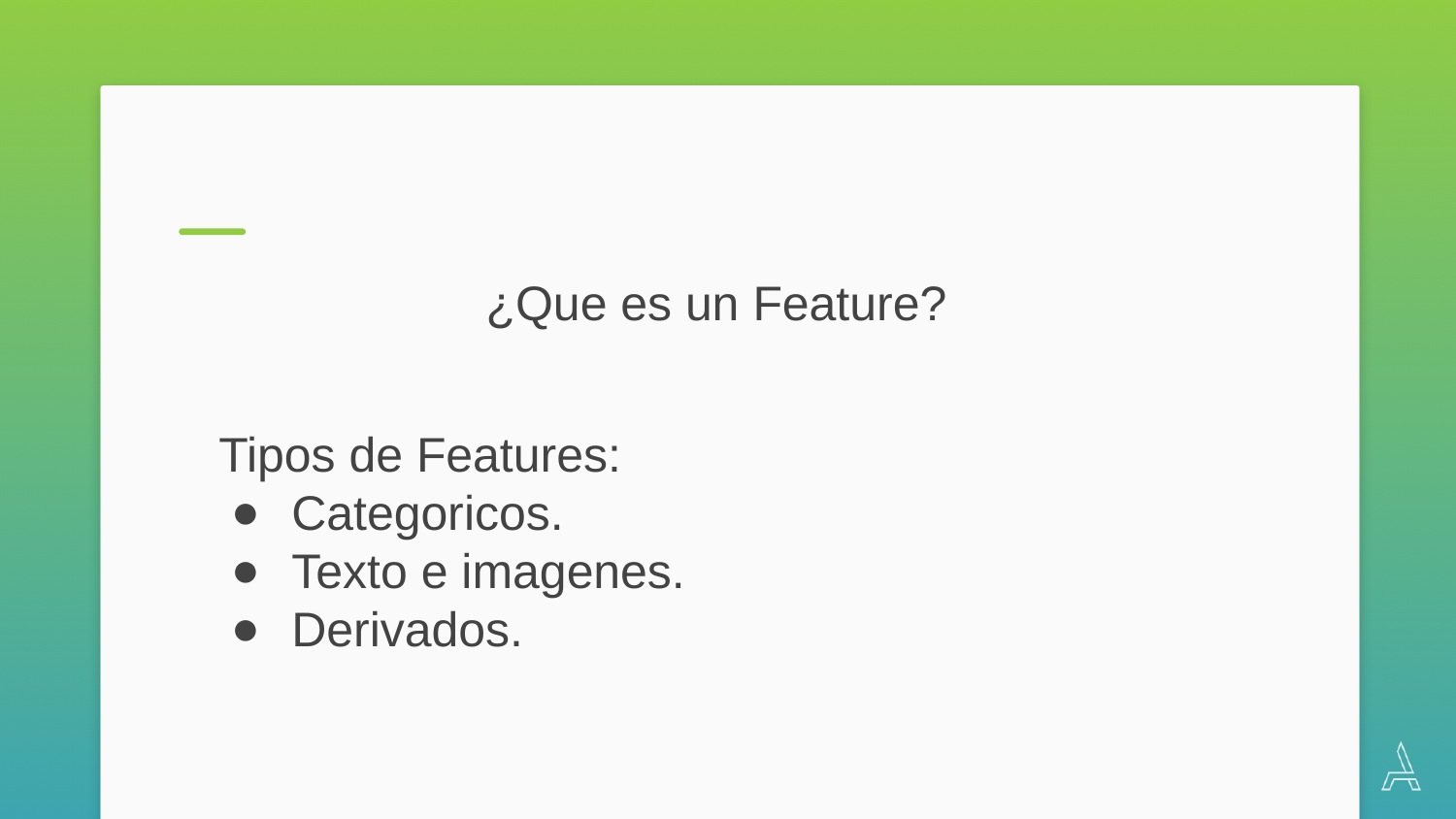

¿Que es un Feature?
Tipos de Features:
Categoricos.
Texto e imagenes.
Derivados.